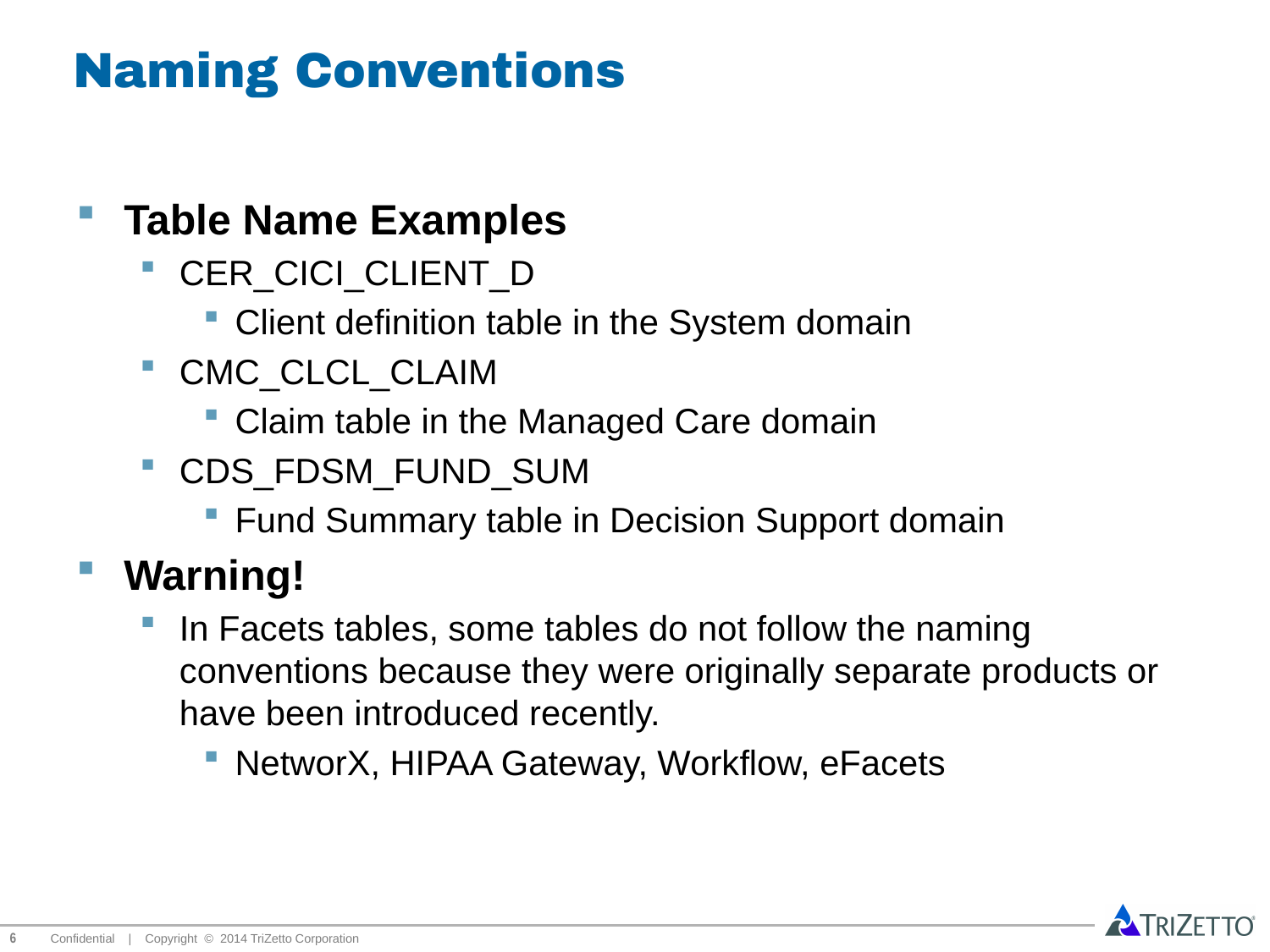

# Naming Conventions
Table Name Examples
CER_CICI_CLIENT_D
Client definition table in the System domain
CMC_CLCL_CLAIM
Claim table in the Managed Care domain
CDS_FDSM_FUND_SUM
Fund Summary table in Decision Support domain
Warning!
In Facets tables, some tables do not follow the naming conventions because they were originally separate products or have been introduced recently.
NetworX, HIPAA Gateway, Workflow, eFacets